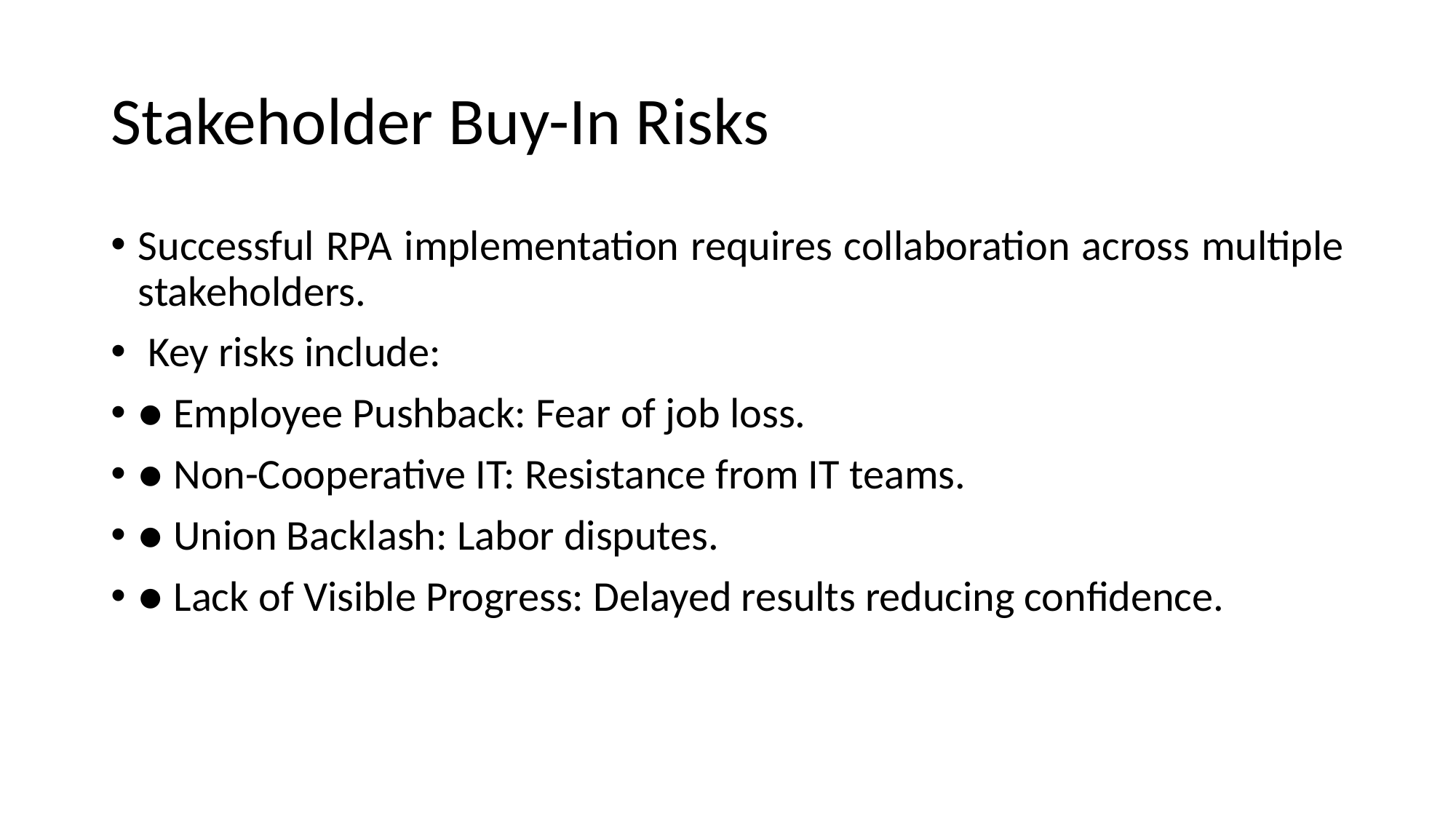

# Stakeholder Buy-In Risks
Successful RPA implementation requires collaboration across multiple stakeholders.
 Key risks include:
● Employee Pushback: Fear of job loss.
● Non-Cooperative IT: Resistance from IT teams.
● Union Backlash: Labor disputes.
● Lack of Visible Progress: Delayed results reducing confidence.